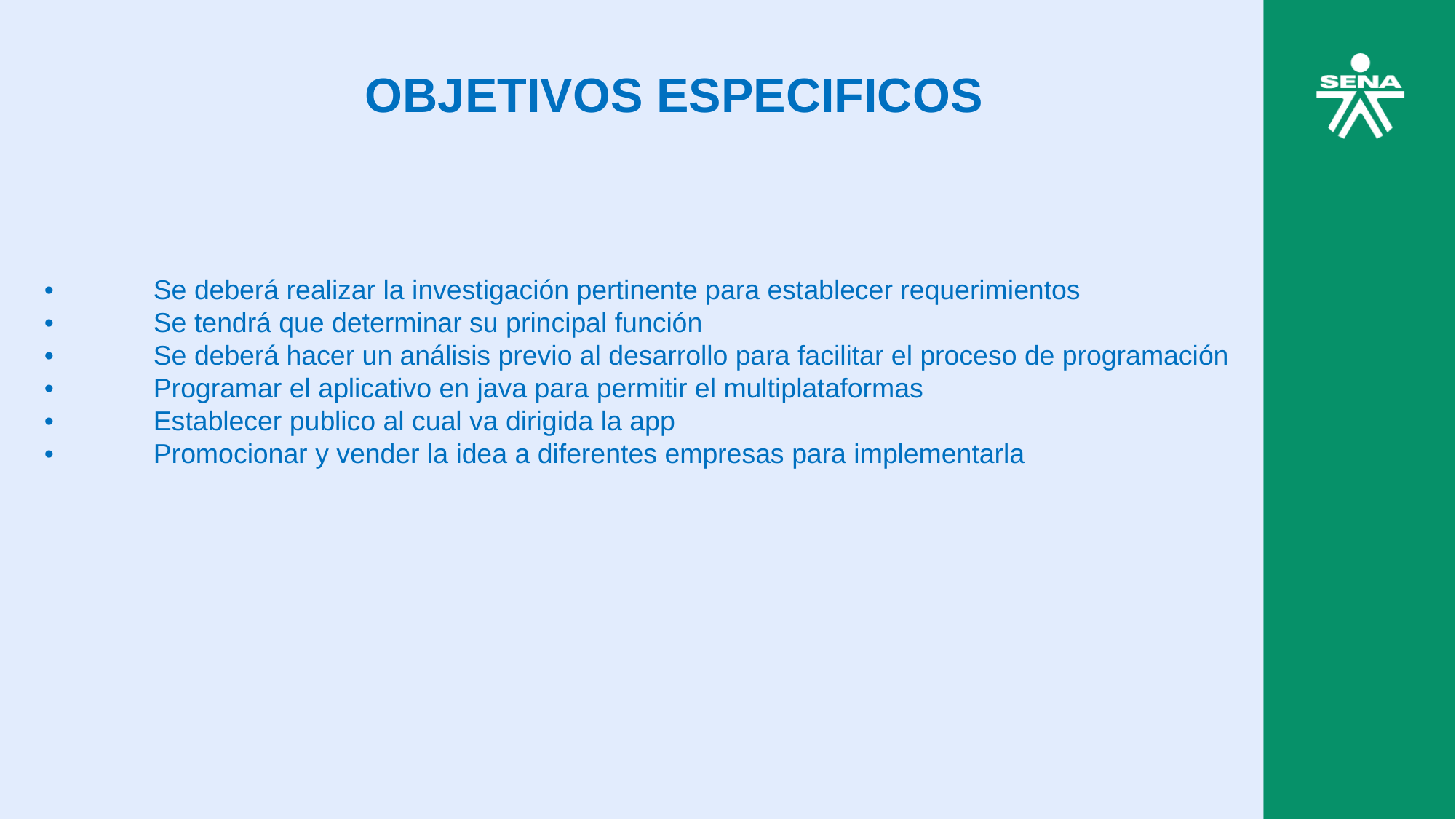

OBJETIVOS ESPECIFICOS
•	Se deberá realizar la investigación pertinente para establecer requerimientos
•	Se tendrá que determinar su principal función
•	Se deberá hacer un análisis previo al desarrollo para facilitar el proceso de programación
•	Programar el aplicativo en java para permitir el multiplataformas
•	Establecer publico al cual va dirigida la app
•	Promocionar y vender la idea a diferentes empresas para implementarla